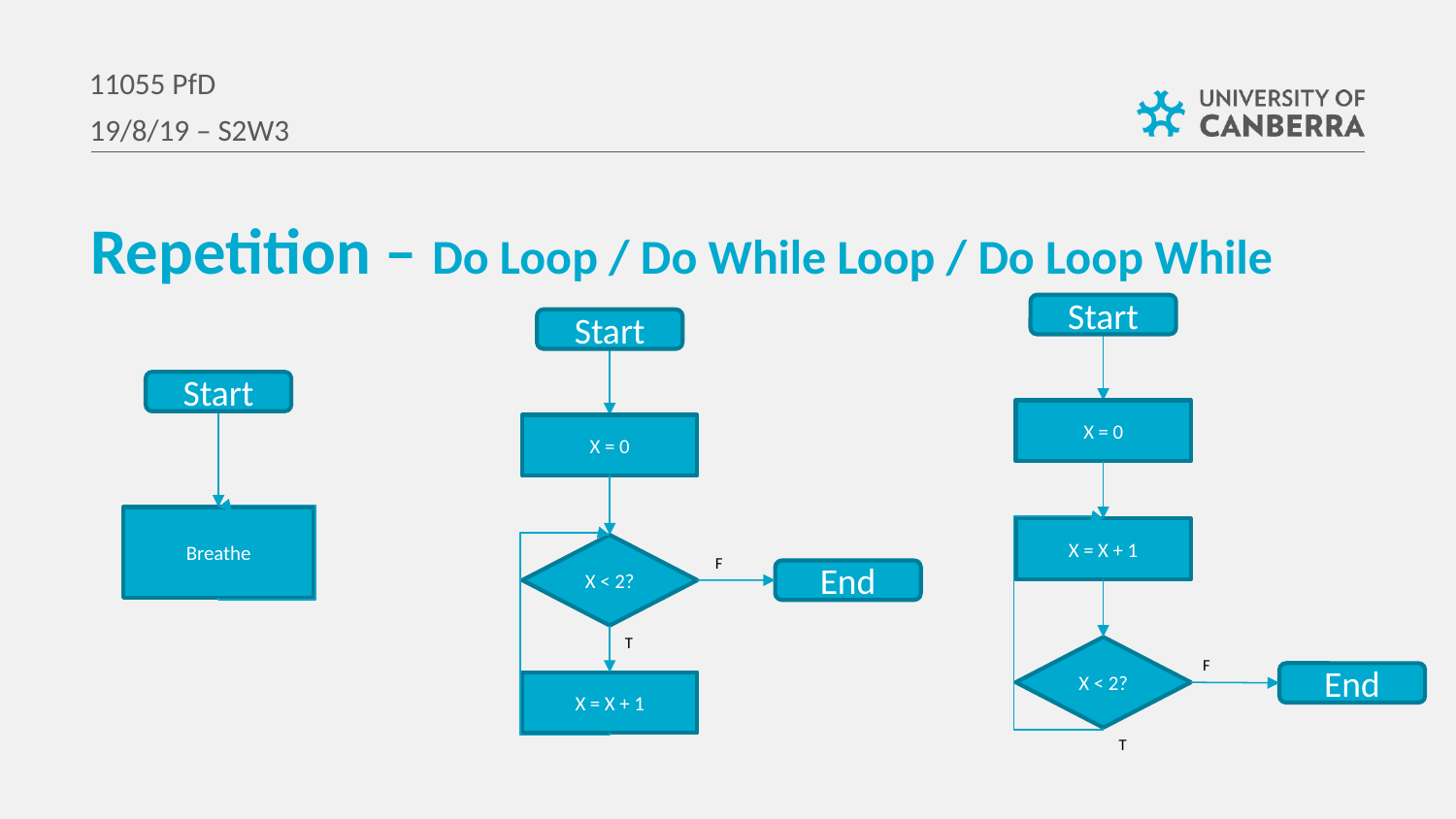

11055 PfD
19/8/19 – S2W3
Repetition – Do Loop / Do While Loop / Do Loop While
Start
X = 0
X = X + 1
X < 2?
F
End
T
Start
X = 0
X < 2?
F
End
T
X = X + 1
Start
Breathe